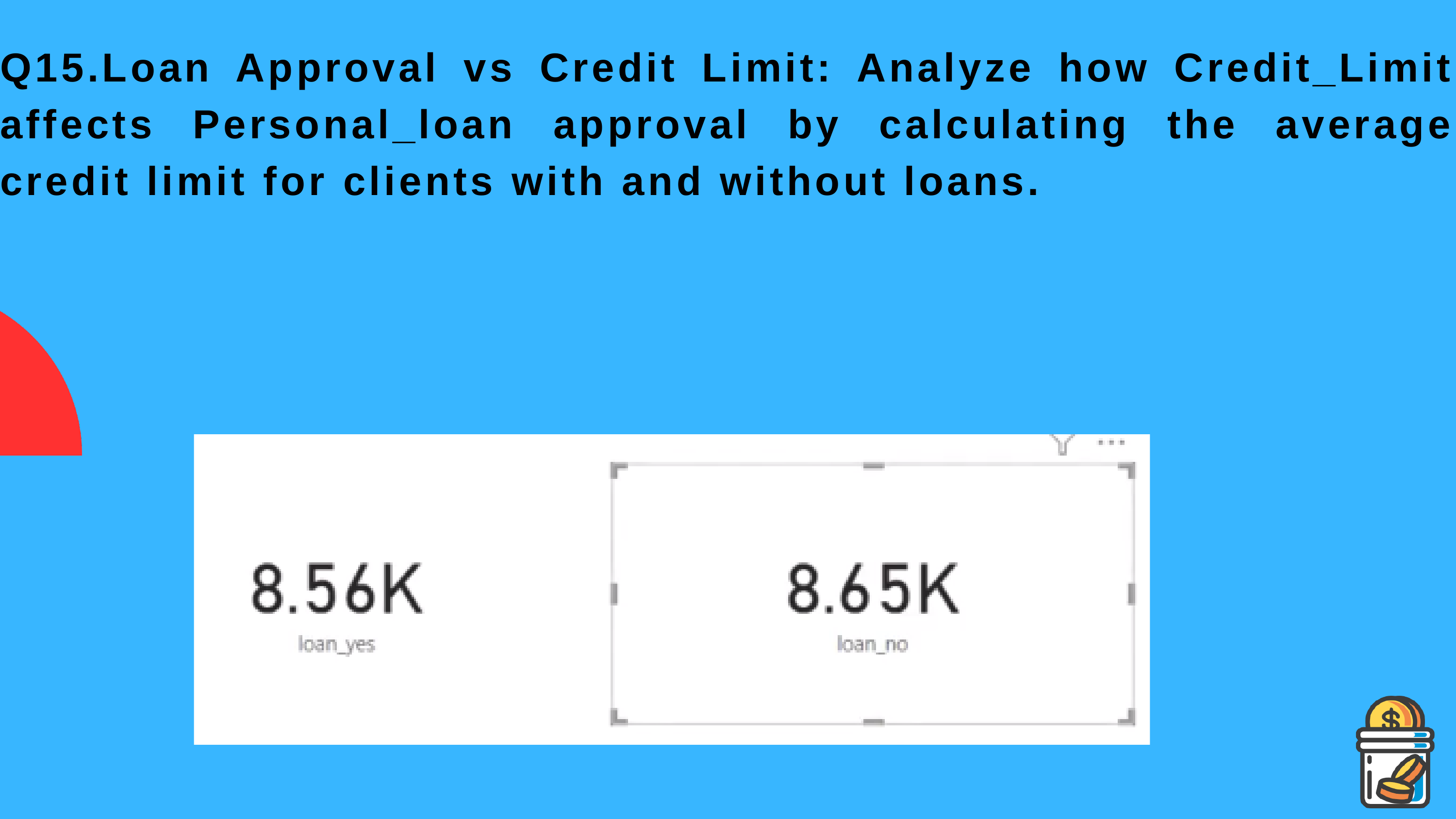

Q15.Loan Approval vs Credit Limit: Analyze how Credit_Limit affects Personal_loan approval by calculating the average credit limit for clients with and without loans.